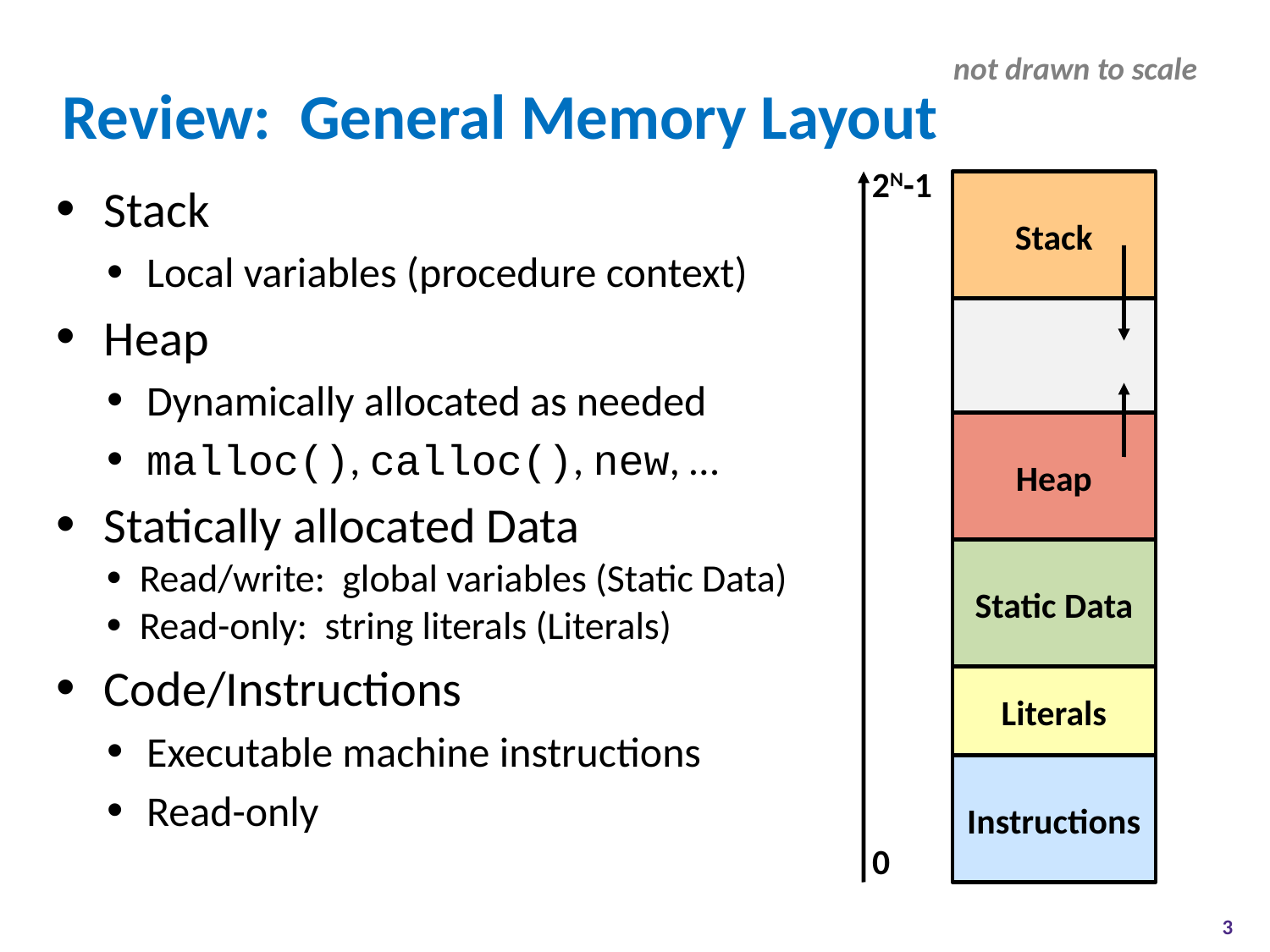

not drawn to scale
# Review:  General Memory Layout
2N-1

Stack

Heap
Static Data
Literals
Instructions
Stack
Local variables (procedure context)
Heap
Dynamically allocated as needed
malloc(), calloc(), new, …
Statically allocated Data
Read/write:  global variables (Static Data)
Read-only:  string literals (Literals)
Code/Instructions
Executable machine instructions
Read-only
0
3